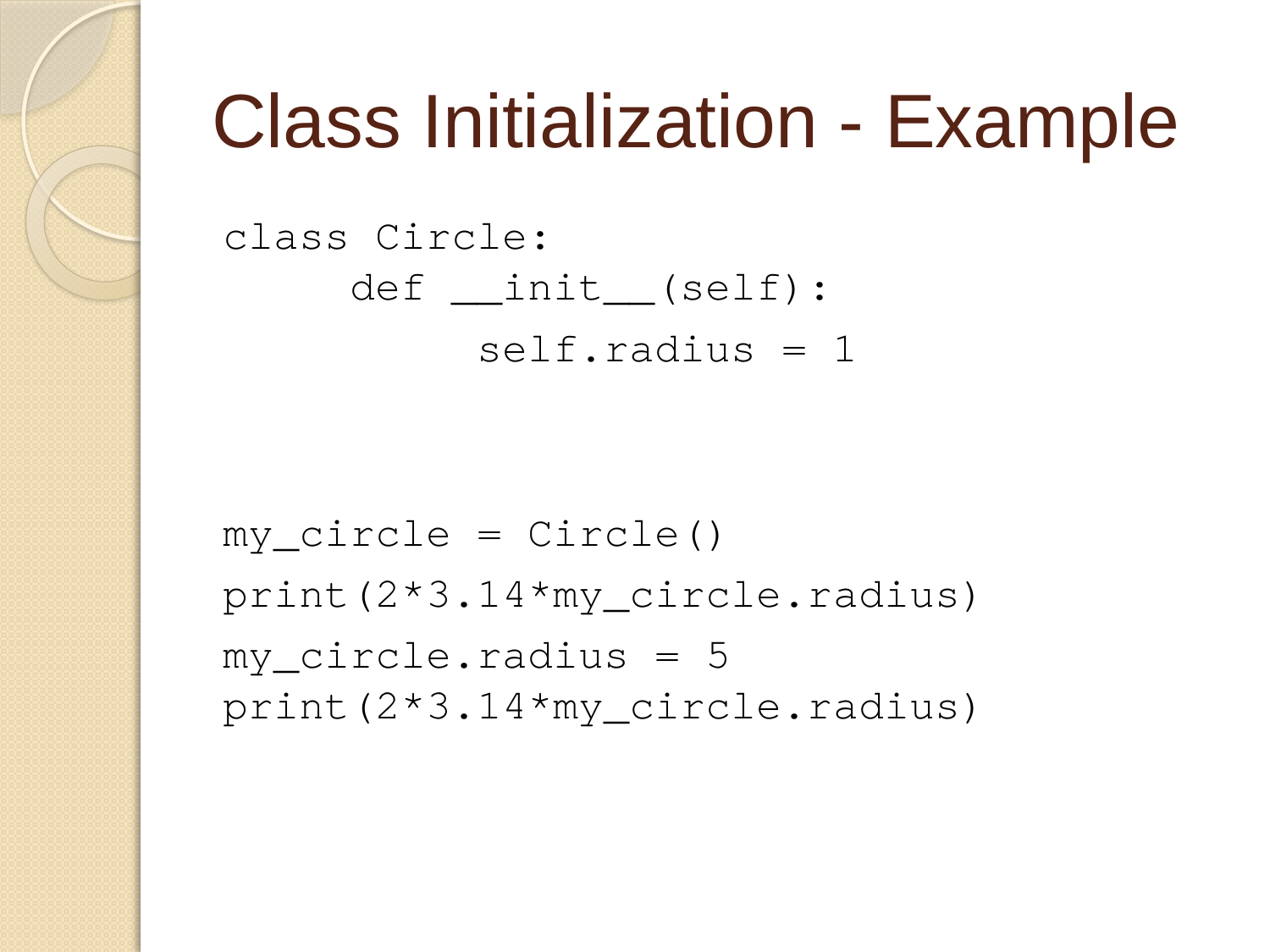

# Class Initialization - Example
class Circle:
	def __init__(self):
		self.radius = 1

my_circle = Circle()
print(2*3.14*my_circle.radius)
my_circle.radius = 5
print(2*3.14*my_circle.radius)